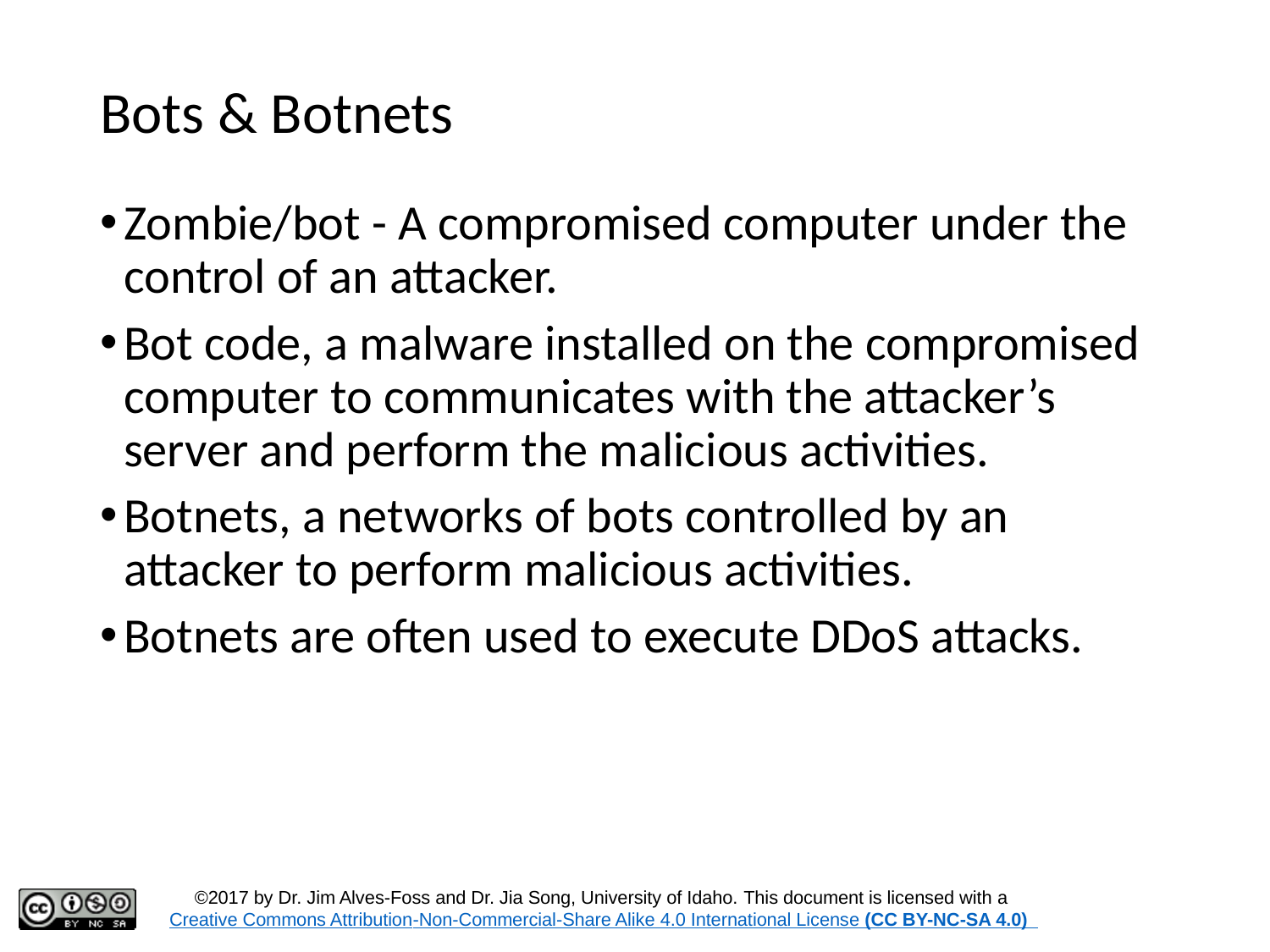

# Bots & Botnets
Zombie/bot - A compromised computer under the control of an attacker.
Bot code, a malware installed on the compromised computer to communicates with the attacker’s server and perform the malicious activities.
Botnets, a networks of bots controlled by an attacker to perform malicious activities.
Botnets are often used to execute DDoS attacks.